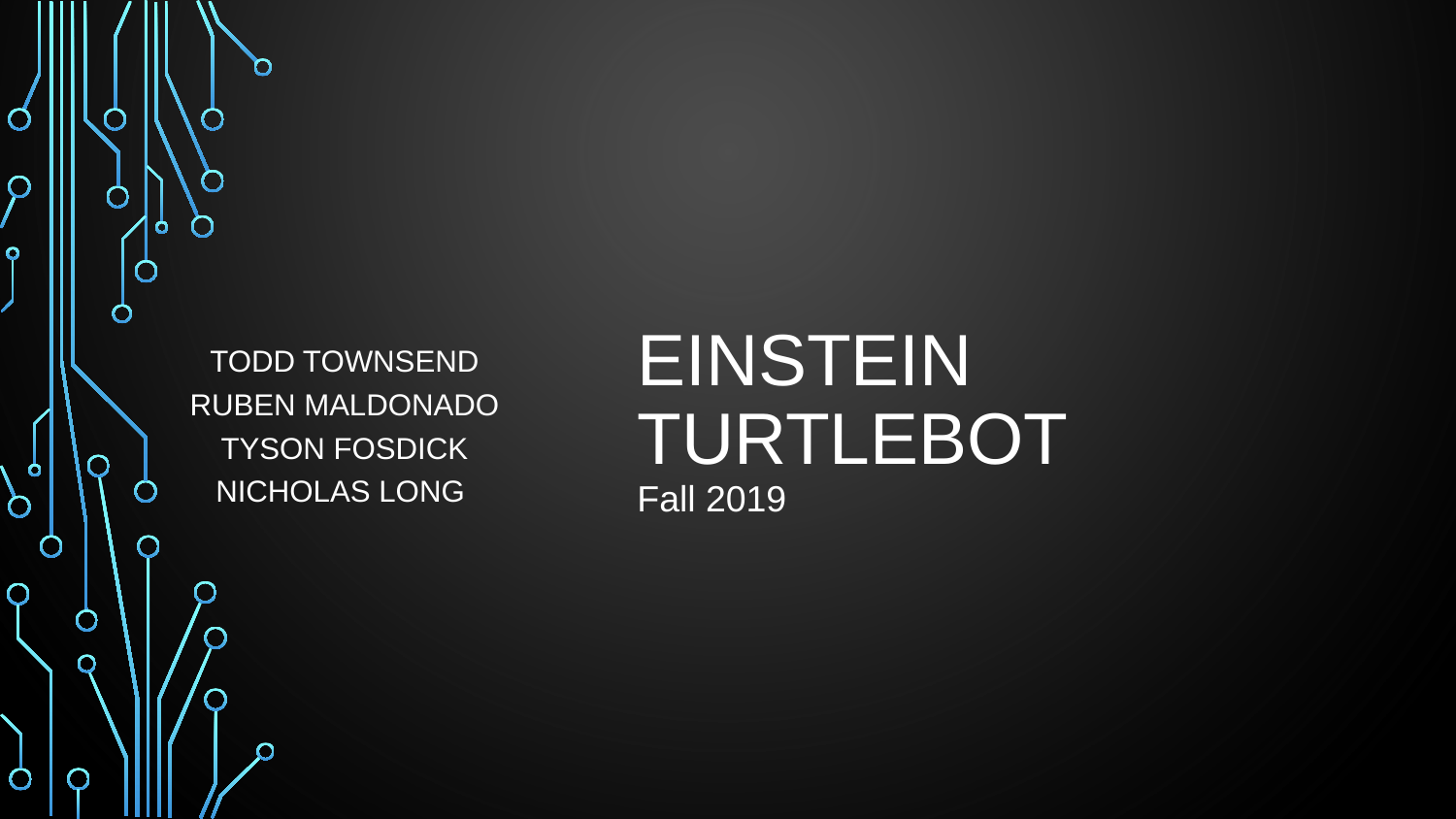

TODD TOWNSEND RUBEN MALDONADO TYSON FOSDICK NICHOLAS LONG
# EINSTEIN TURTLEBOT
Fall 2019